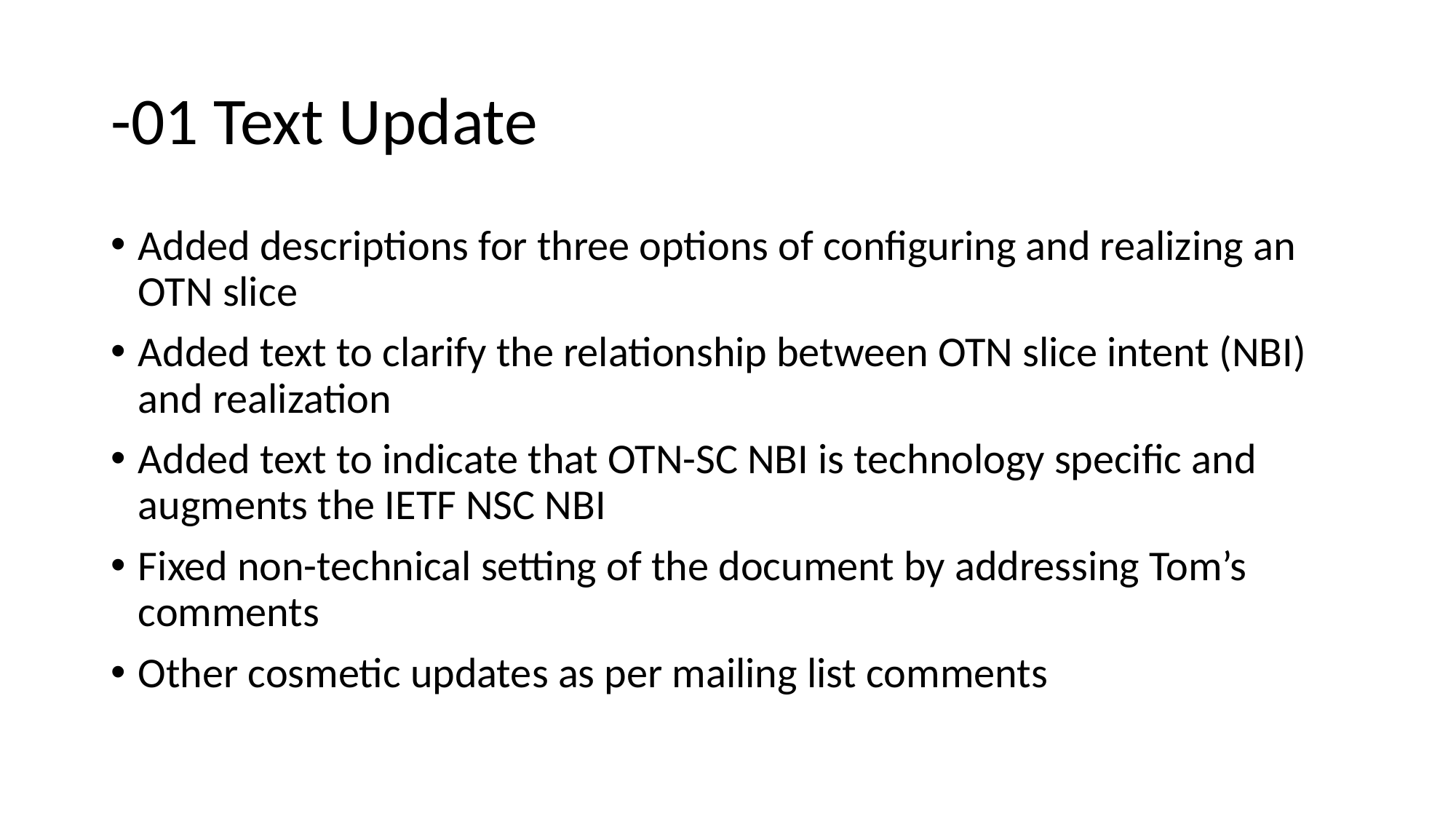

# -01 Text Update
Added descriptions for three options of configuring and realizing an OTN slice
Added text to clarify the relationship between OTN slice intent (NBI) and realization
Added text to indicate that OTN-SC NBI is technology specific and augments the IETF NSC NBI
Fixed non-technical setting of the document by addressing Tom’s comments
Other cosmetic updates as per mailing list comments